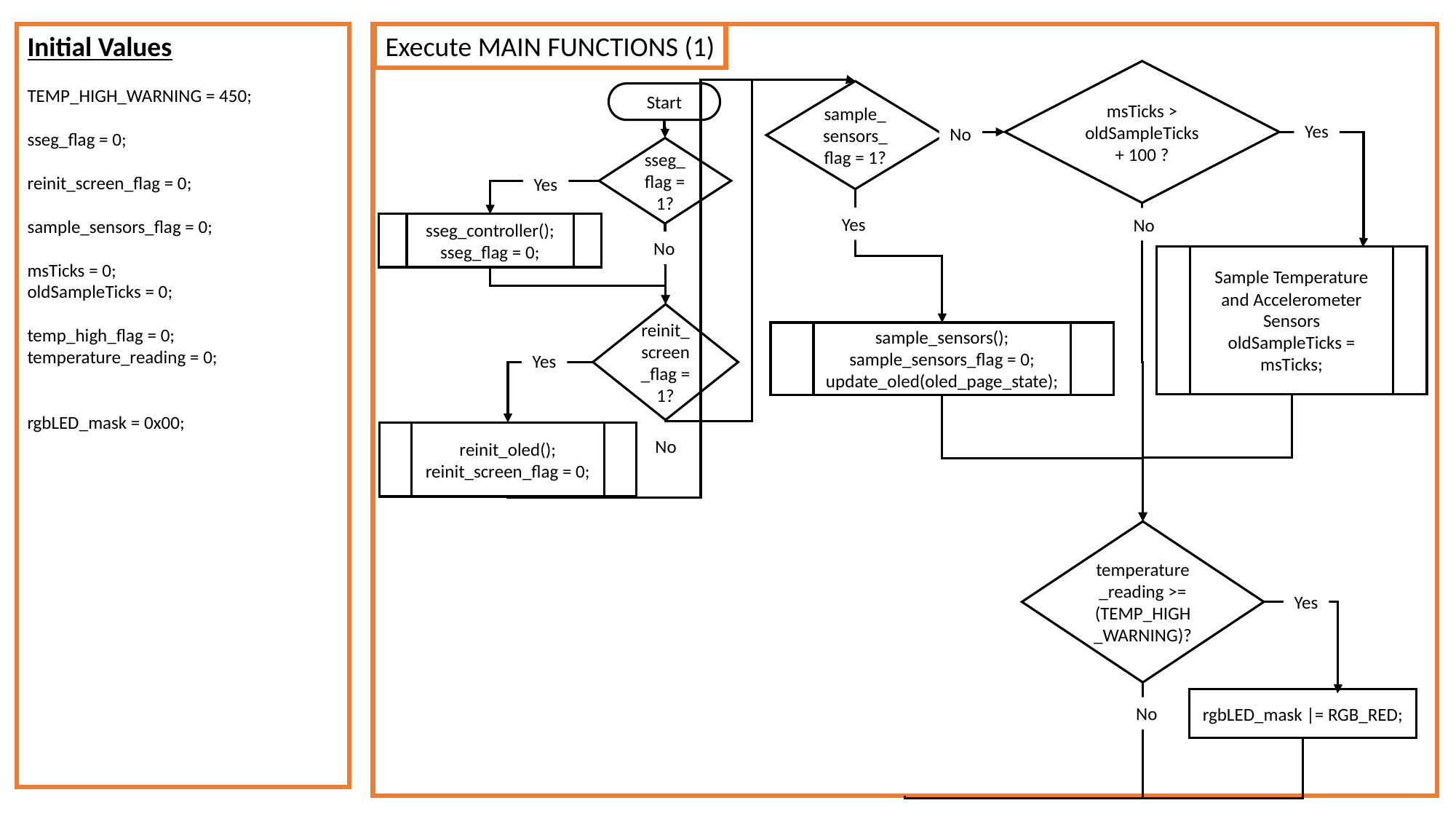

Execute MAIN FUNCTIONS (1)
Initial Values

TEMP_HIGH_WARNING = 450;

sseg_flag = 0;

reinit_screen_flag = 0;

sample_sensors_flag = 0;

msTicks = 0;
oldSampleTicks = 0;

temp_high_flag = 0;
temperature_reading = 0;

rgbLED_mask = 0x00;

msTicks > oldSampleTicks + 100 ?
sample_sensors_flag = 1?
Start
Yes
No
sseg_flag = 1?
Yes
Yes
No
sseg_controller();
sseg_flag = 0;
No
Sample Temperature and Accelerometer
Sensors
oldSampleTicks = msTicks;
reinit_screen_flag = 1?
sample_sensors();
sample_sensors_flag = 0;
update_oled(oled_page_state);
Yes
reinit_oled();
reinit_screen_flag = 0;
No
temperature_reading >= (TEMP_HIGH_WARNING)?
Yes
rgbLED_mask |= RGB_RED;
No